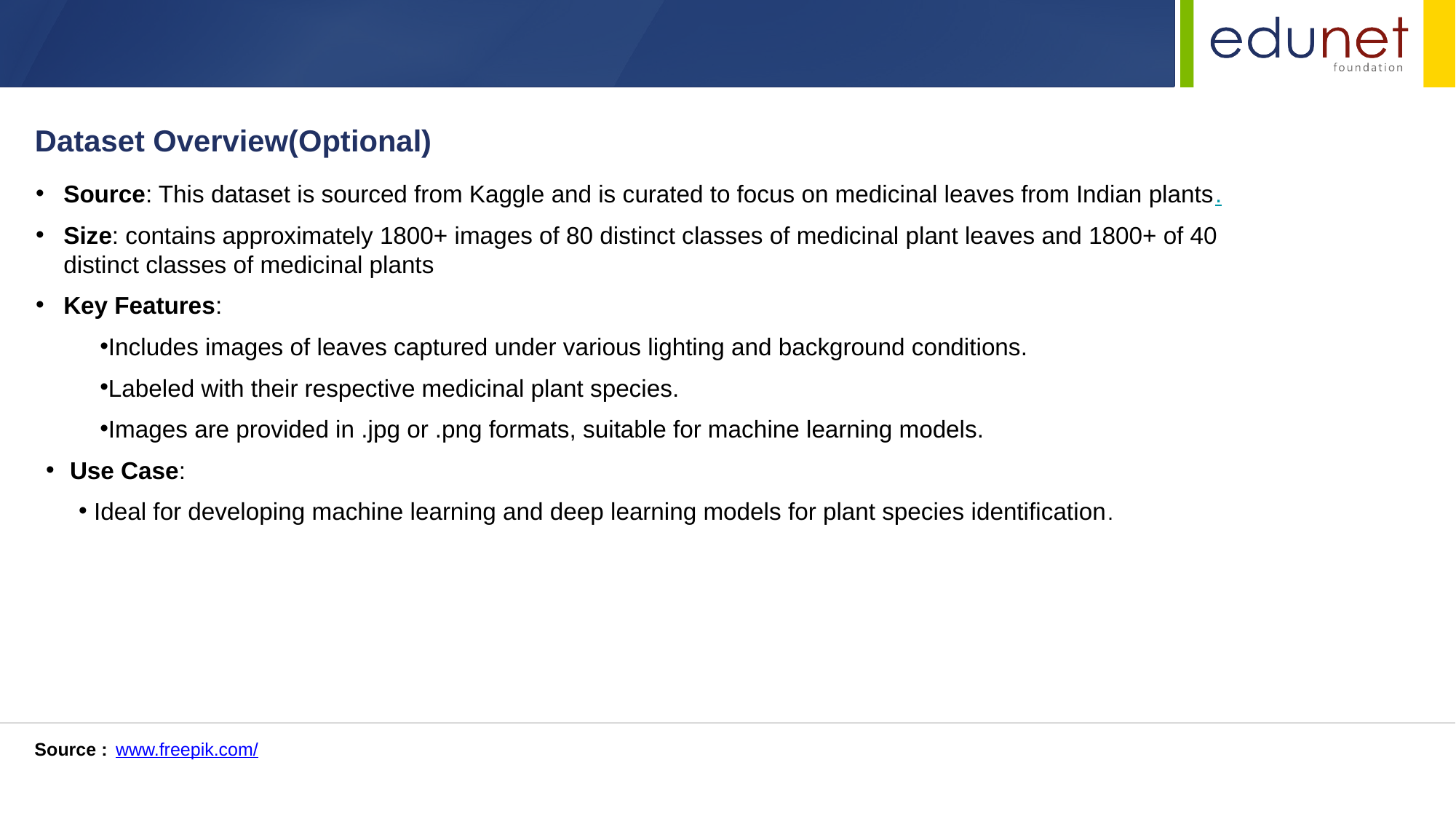

Dataset Overview(Optional)
Source: This dataset is sourced from Kaggle and is curated to focus on medicinal leaves from Indian plants.
Size: contains approximately 1800+ images of 80 distinct classes of medicinal plant leaves and 1800+ of 40 distinct classes of medicinal plants
Key Features:
Includes images of leaves captured under various lighting and background conditions.
Labeled with their respective medicinal plant species.
Images are provided in .jpg or .png formats, suitable for machine learning models.
Use Case:
 Ideal for developing machine learning and deep learning models for plant species identification.

Source :
www.freepik.com/